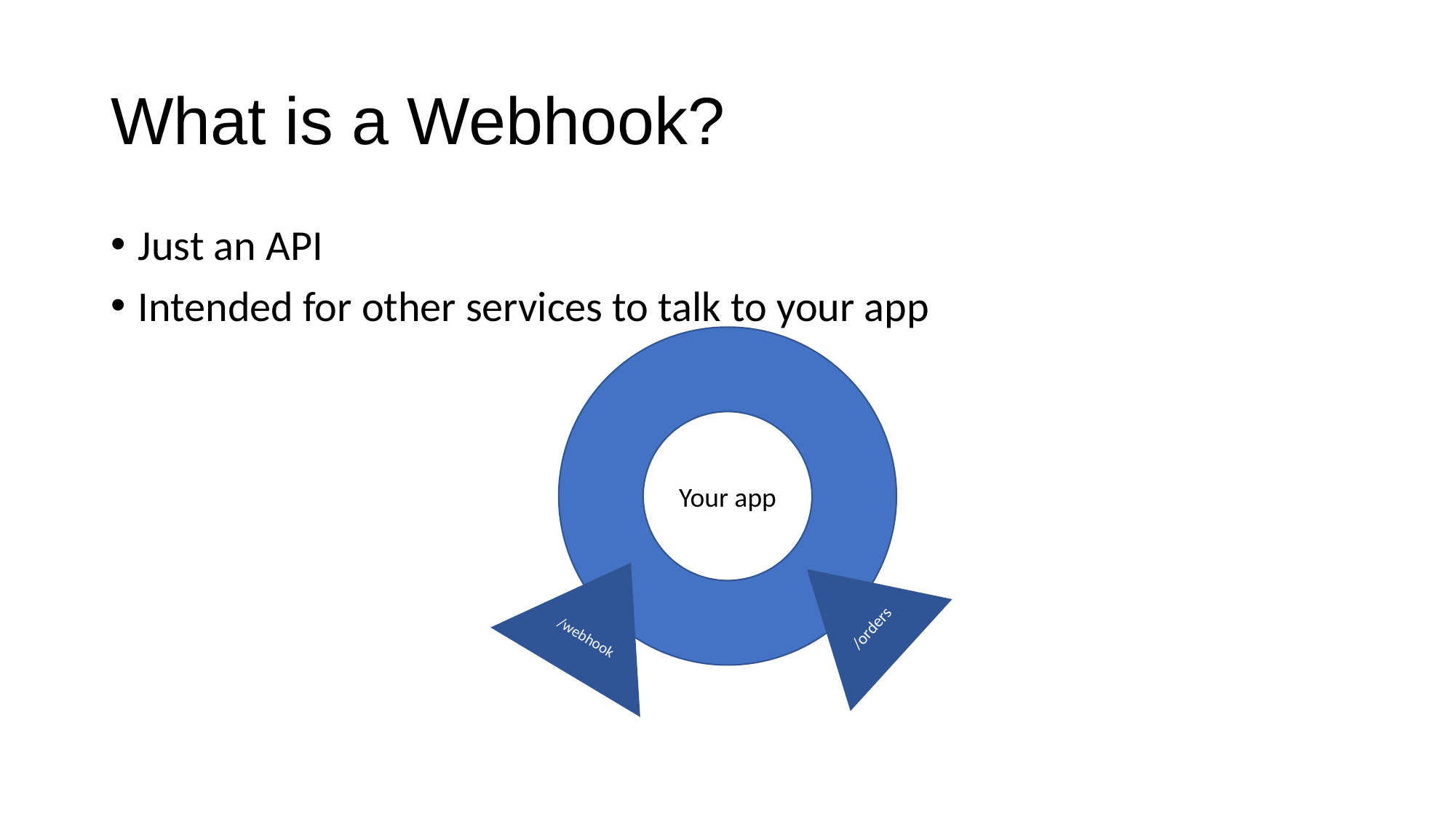

# What is a Webhook?
Just an API
Intended for other services to talk to your app

Your app
/orders

/webhook